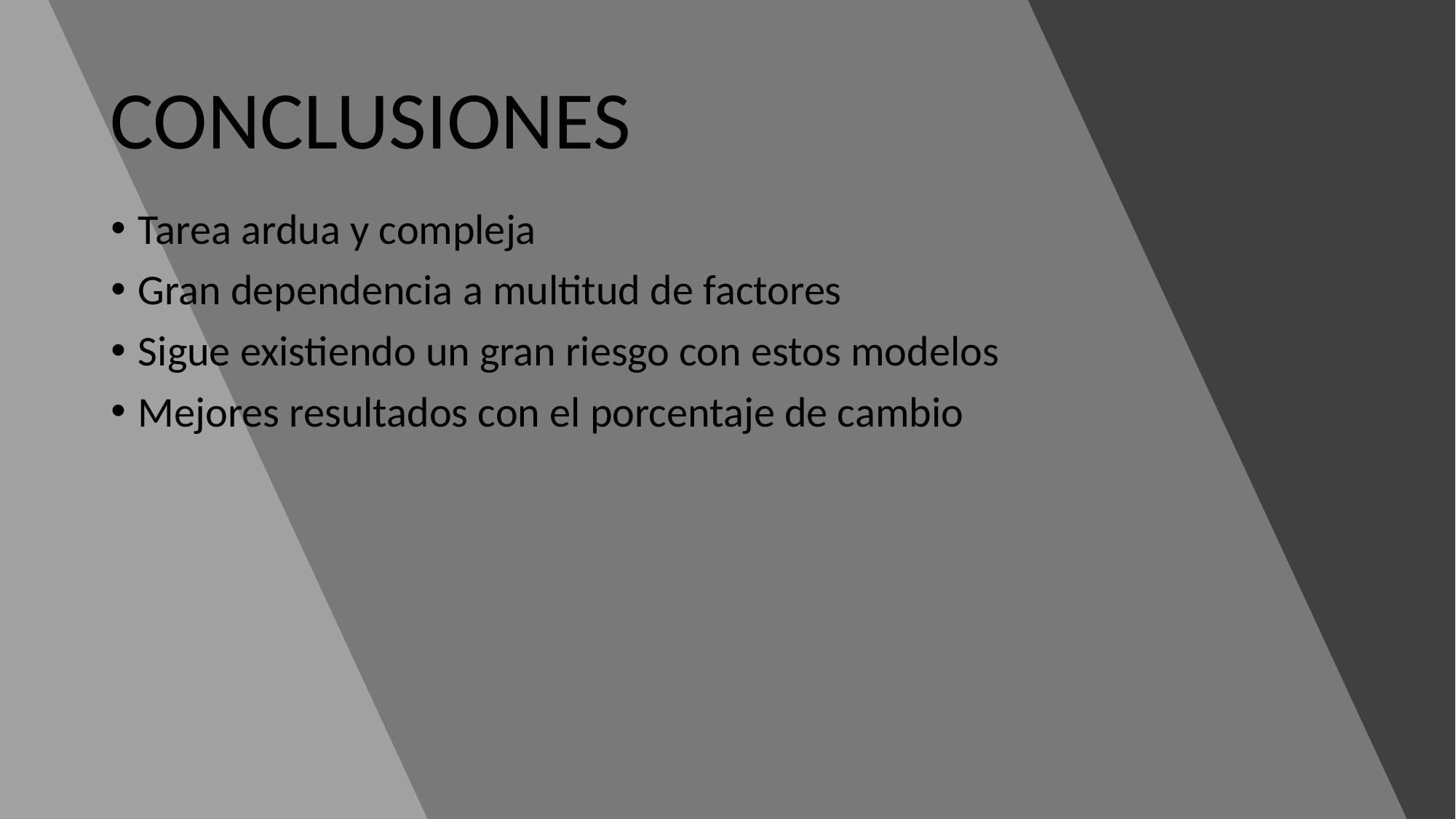

# CONCLUSIONES
Tarea ardua y compleja
Gran dependencia a multitud de factores
Sigue existiendo un gran riesgo con estos modelos
Mejores resultados con el porcentaje de cambio